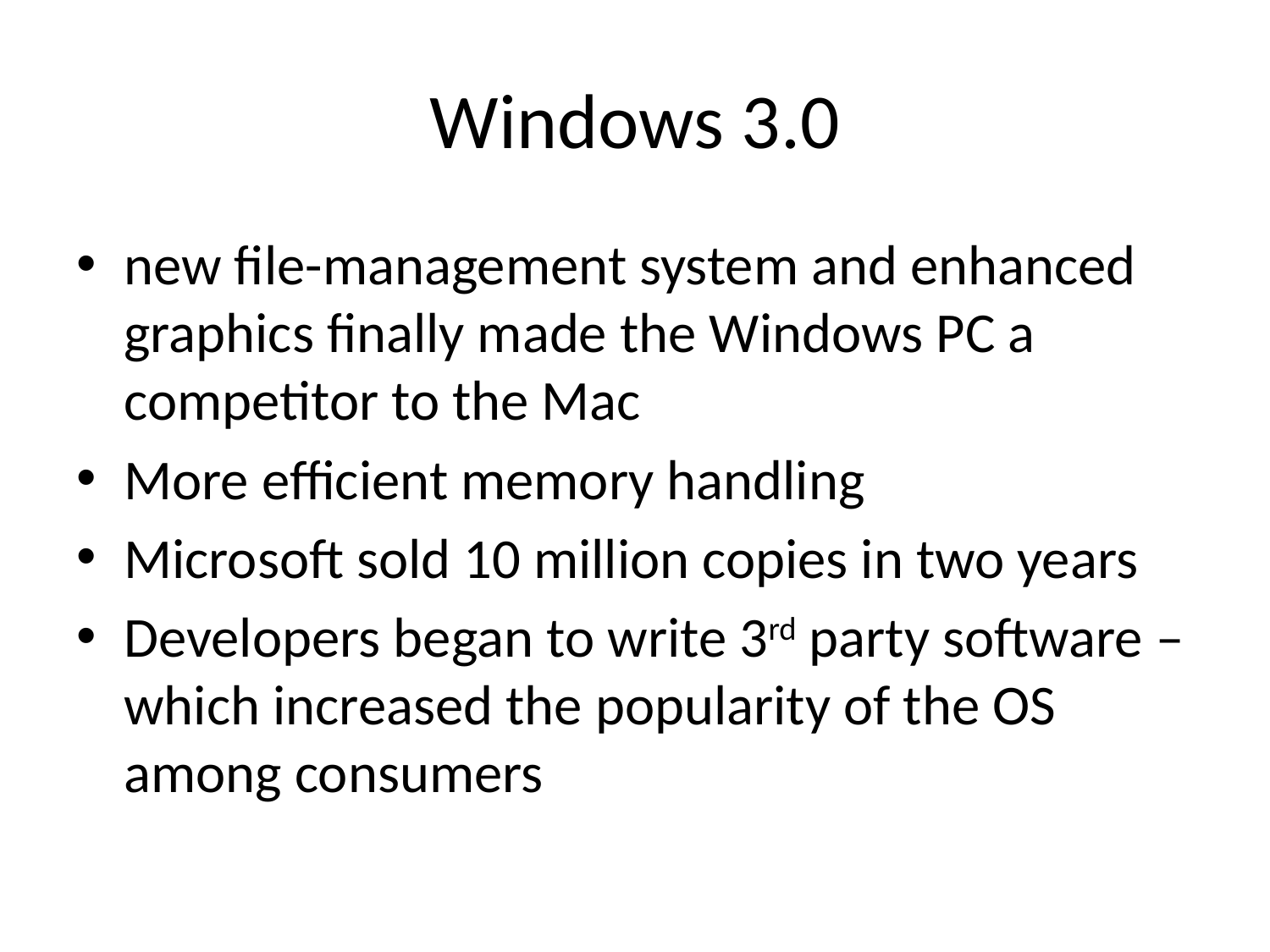

# Windows 3.0
new file-management system and enhanced graphics finally made the Windows PC a competitor to the Mac
More efficient memory handling
Microsoft sold 10 million copies in two years
Developers began to write 3rd party software – which increased the popularity of the OS among consumers